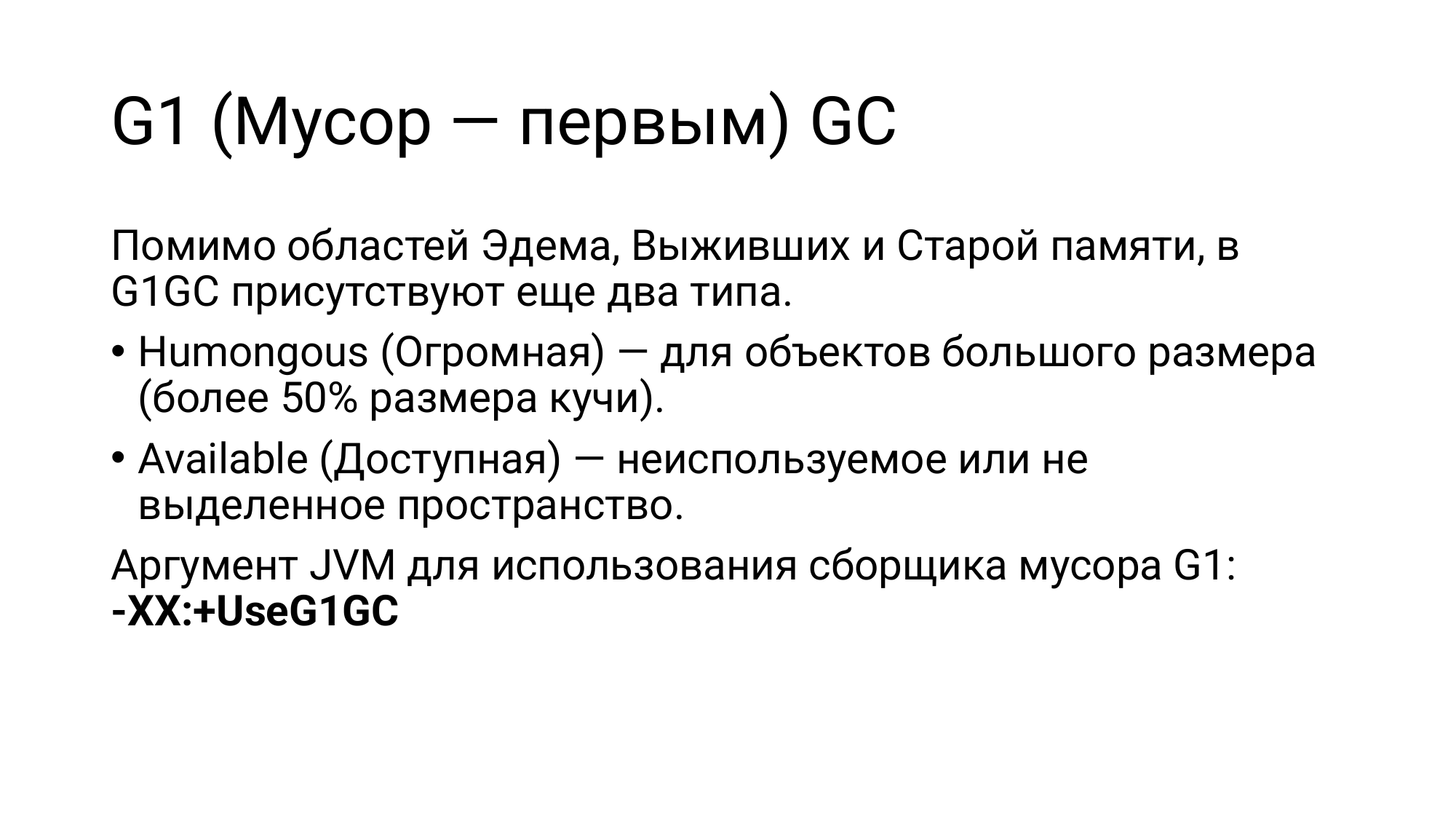

# G1 (Мусор — первым) GC
Помимо областей Эдема, Выживших и Старой памяти, в G1GC присутствуют еще два типа.
Humongous (Огромная) — для объектов большого размера (более 50% размера кучи).
Available (Доступная) — неиспользуемое или не выделенное пространство.
Аргумент JVM для использования сборщика мусора G1:
-XX:+UseG1GC